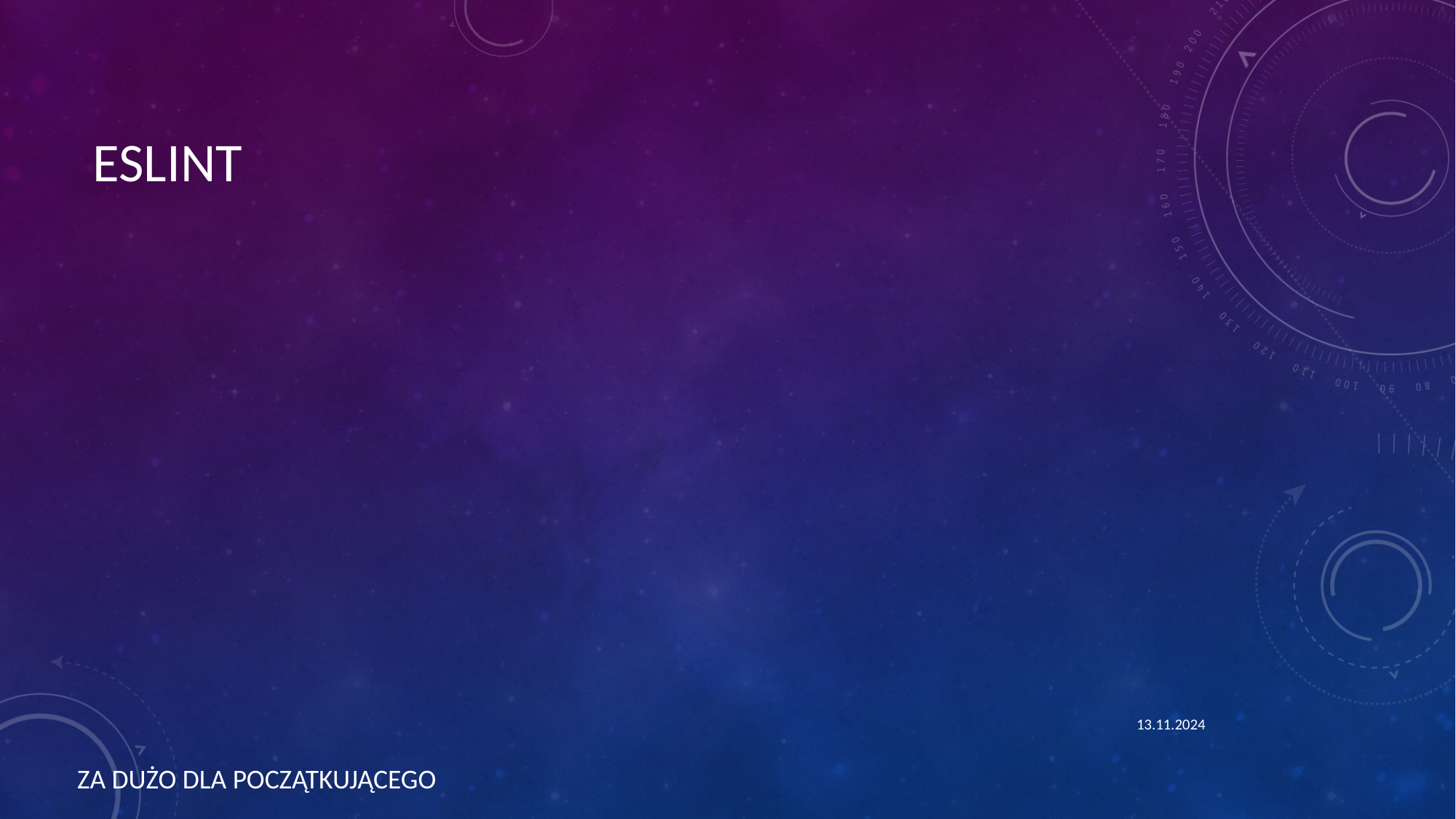

# ESLint

13.11.2024
ZA DUŻO DLA POCZĄTKUJĄCEGO